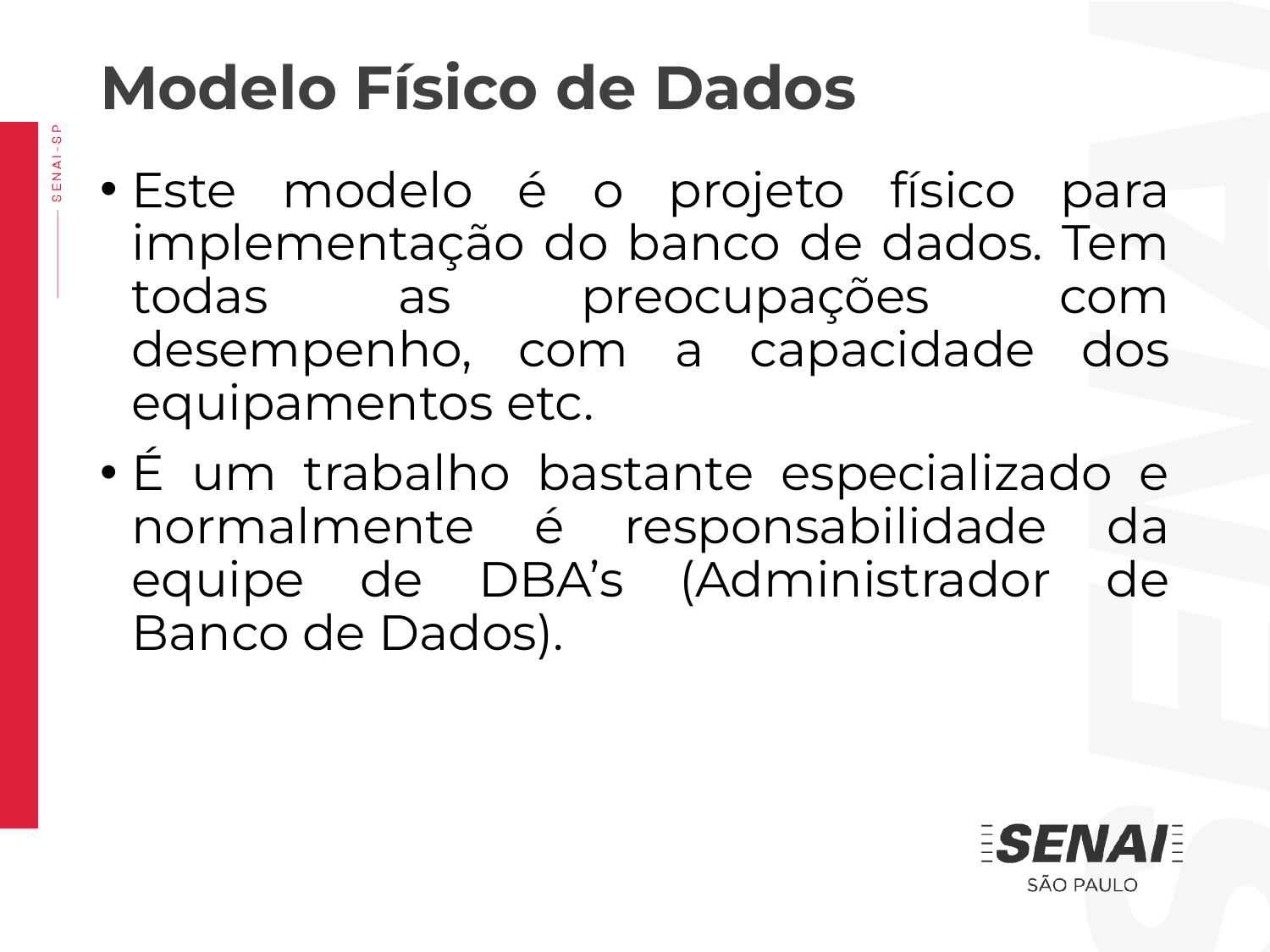

Modelo Físico de Dados
Este modelo é o projeto físico para implementação do banco de dados. Tem todas as preocupações com desempenho, com a capacidade dos equipamentos etc.
É um trabalho bastante especializado e normalmente é responsabilidade da equipe de DBA’s (Administrador de Banco de Dados).